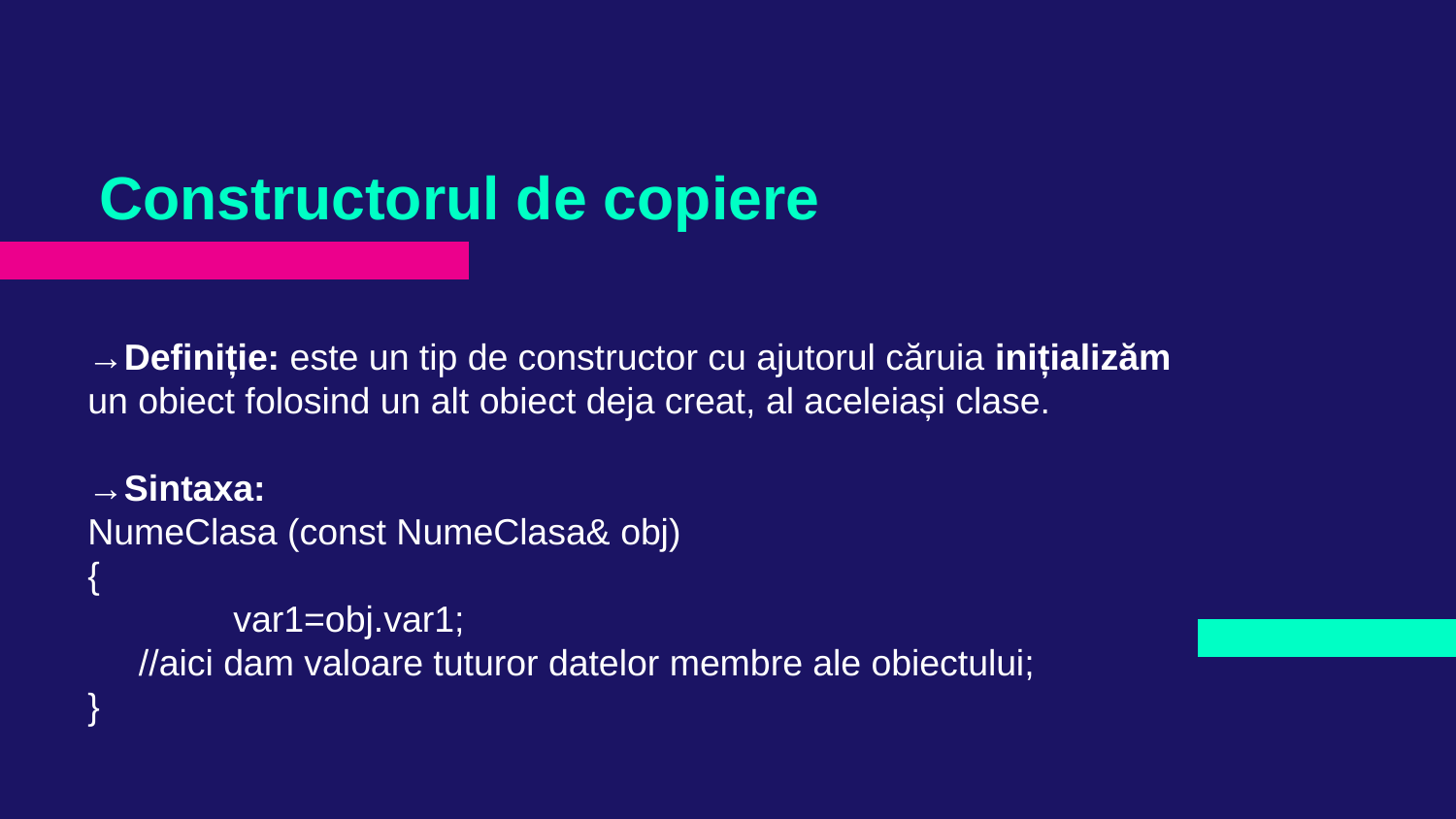

# Constructorul de copiere

→Definiție: este un tip de constructor cu ajutorul căruia inițializăm un obiect folosind un alt obiect deja creat, al aceleiași clase.

→Sintaxa:
NumeClasa (const NumeClasa& obj)
{
	var1=obj.var1;
     //aici dam valoare tuturor datelor membre ale obiectului;
}